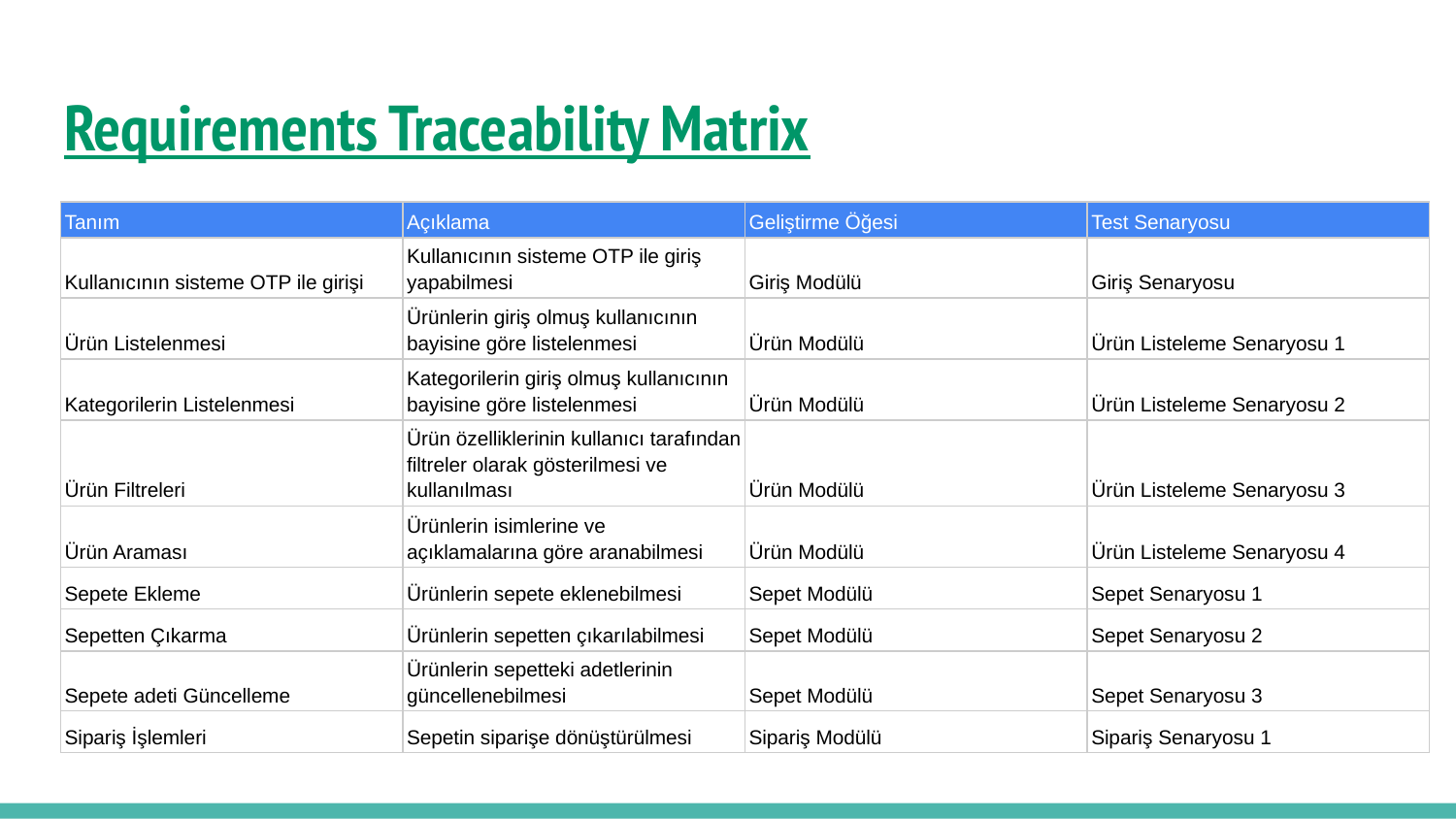

# Requirements Traceability Matrix
| Tanım | Açıklama | Geliştirme Öğesi | Test Senaryosu |
| --- | --- | --- | --- |
| Kullanıcının sisteme OTP ile girişi | Kullanıcının sisteme OTP ile giriş yapabilmesi | Giriş Modülü | Giriş Senaryosu |
| Ürün Listelenmesi | Ürünlerin giriş olmuş kullanıcının bayisine göre listelenmesi | Ürün Modülü | Ürün Listeleme Senaryosu 1 |
| Kategorilerin Listelenmesi | Kategorilerin giriş olmuş kullanıcının bayisine göre listelenmesi | Ürün Modülü | Ürün Listeleme Senaryosu 2 |
| Ürün Filtreleri | Ürün özelliklerinin kullanıcı tarafından filtreler olarak gösterilmesi ve kullanılması | Ürün Modülü | Ürün Listeleme Senaryosu 3 |
| Ürün Araması | Ürünlerin isimlerine ve açıklamalarına göre aranabilmesi | Ürün Modülü | Ürün Listeleme Senaryosu 4 |
| Sepete Ekleme | Ürünlerin sepete eklenebilmesi | Sepet Modülü | Sepet Senaryosu 1 |
| Sepetten Çıkarma | Ürünlerin sepetten çıkarılabilmesi | Sepet Modülü | Sepet Senaryosu 2 |
| Sepete adeti Güncelleme | Ürünlerin sepetteki adetlerinin güncellenebilmesi | Sepet Modülü | Sepet Senaryosu 3 |
| Sipariş İşlemleri | Sepetin siparişe dönüştürülmesi | Sipariş Modülü | Sipariş Senaryosu 1 |